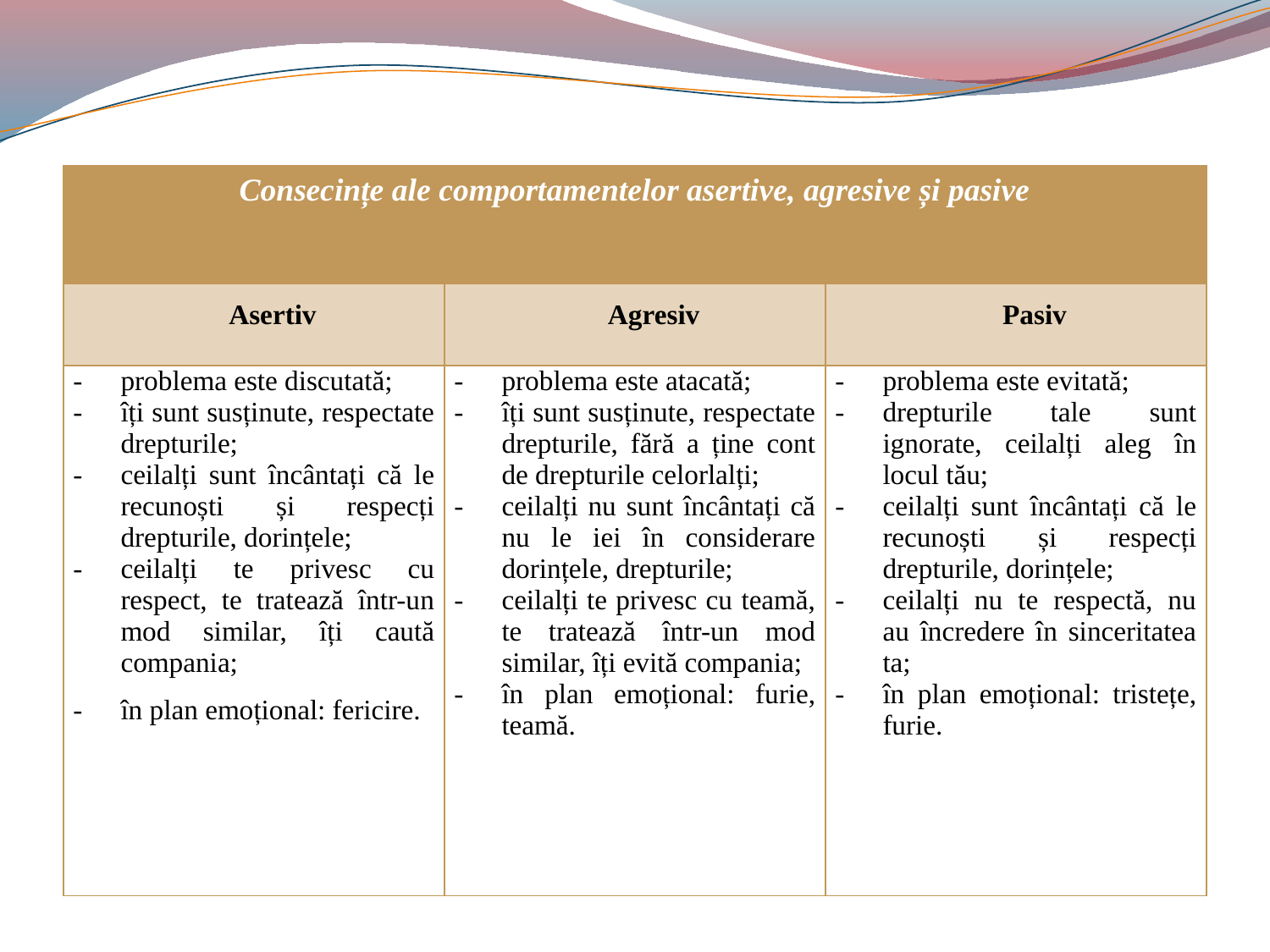

#
| Consecințe ale comportamentelor asertive, agresive și pasive |  |  |
| --- | --- | --- |
| Asertiv | Agresiv | Pasiv |
| problema este discutată; îți sunt susținute, respectate drepturile; ceilalți sunt încântați că le recunoști și respecți drepturile, dorințele; ceilalți te privesc cu respect, te tratează într-un mod similar, îți caută compania; în plan emoțional: fericire. | problema este atacată; îți sunt susținute, respectate drepturile, fără a ține cont de drepturile celorlalți; ceilalți nu sunt încântați că nu le iei în considerare dorințele, drepturile; ceilalți te privesc cu teamă, te tratează într-un mod similar, îți evită compania; în plan emoțional: furie, teamă. | problema este evitată; drepturile tale sunt ignorate, ceilalți aleg în locul tău; ceilalți sunt încântați că le recunoști și respecți drepturile, dorințele; ceilalți nu te respectă, nu au încredere în sinceritatea ta; în plan emoțional: tristețe, furie. |